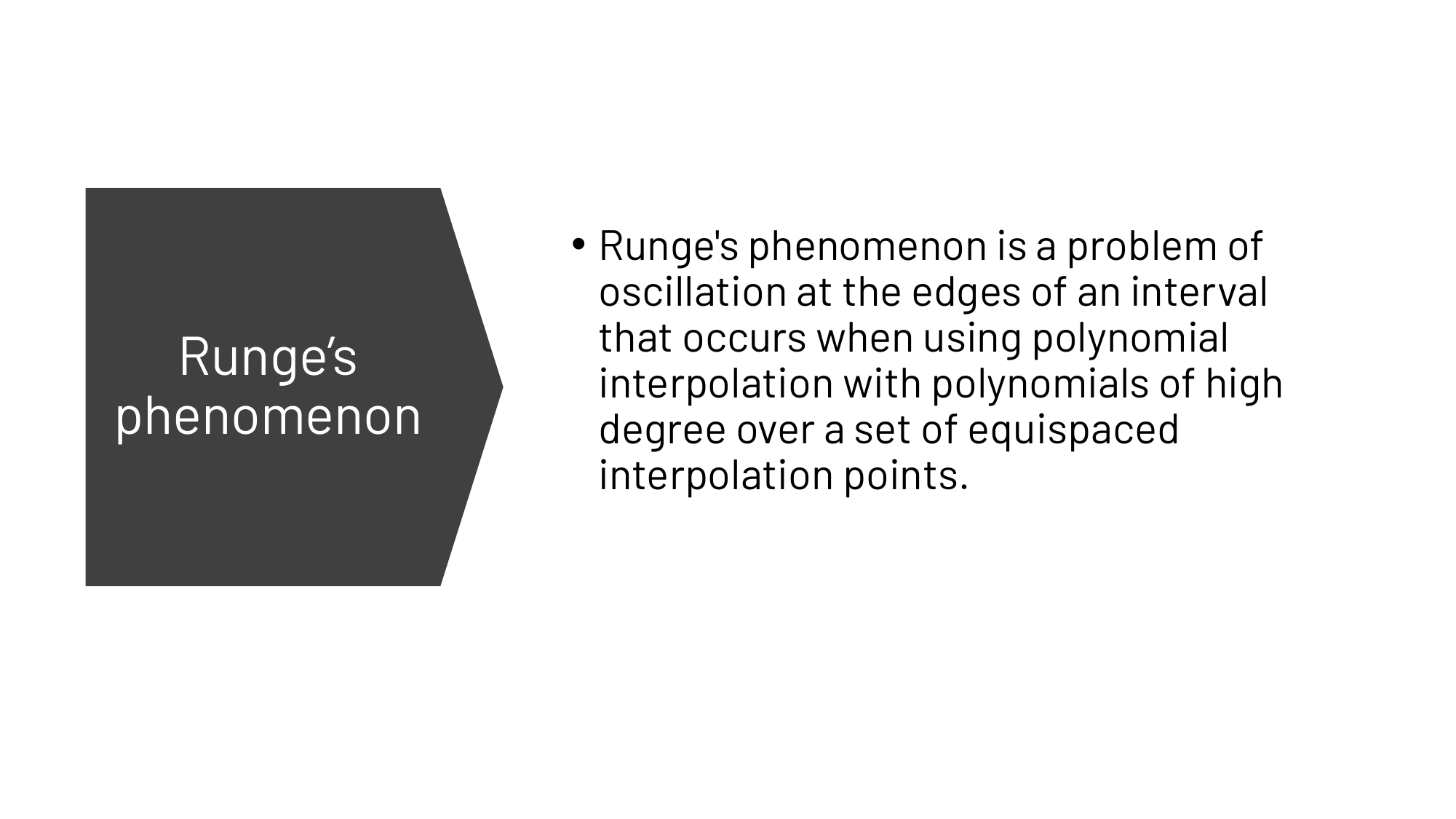

Runge's phenomenon is a problem of oscillation at the edges of an interval that occurs when using polynomial interpolation with polynomials of high degree over a set of equispaced interpolation points.
# Runge’s phenomenon